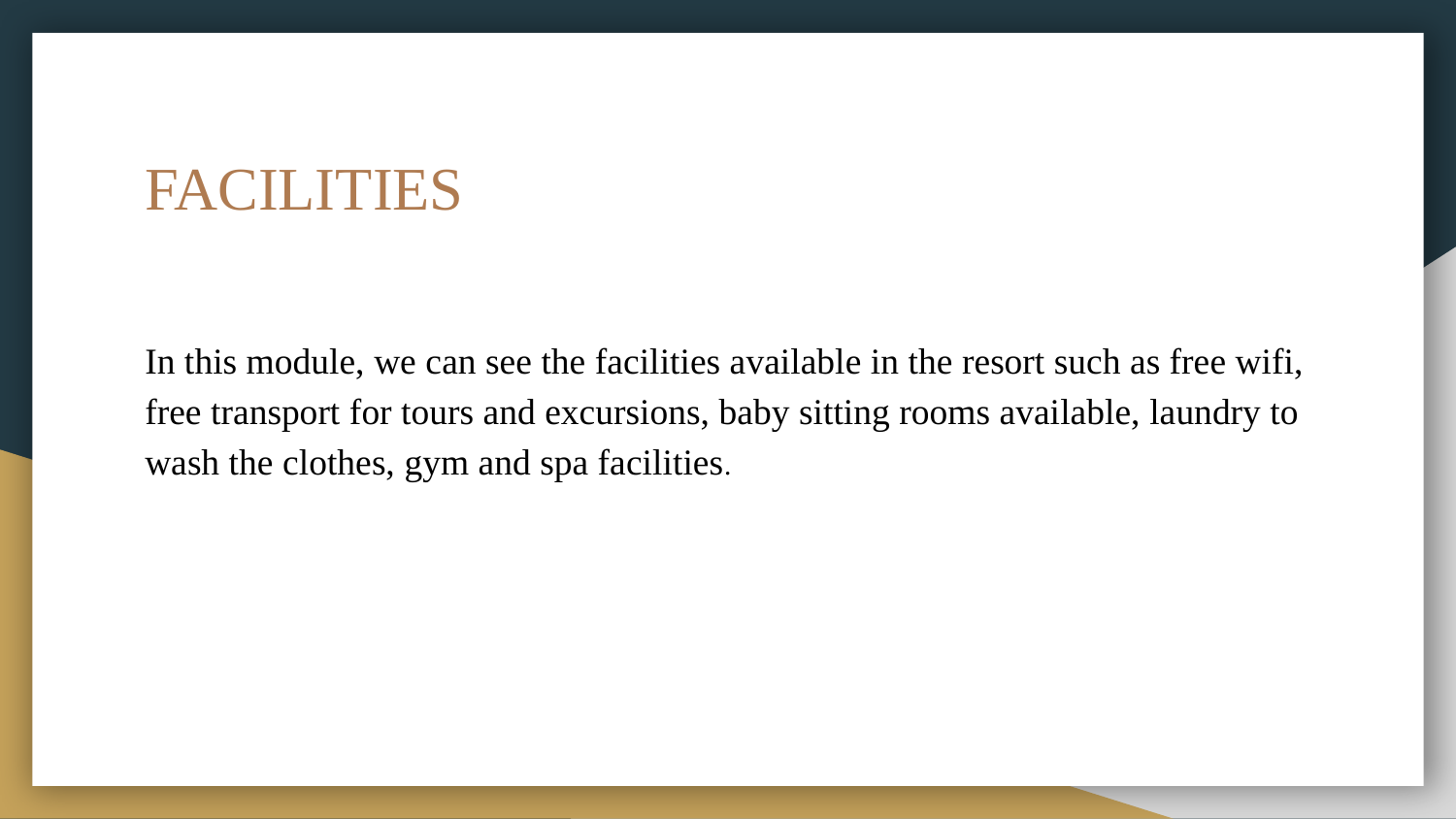

# FACILITIES
In this module, we can see the facilities available in the resort such as free wifi, free transport for tours and excursions, baby sitting rooms available, laundry to wash the clothes, gym and spa facilities.